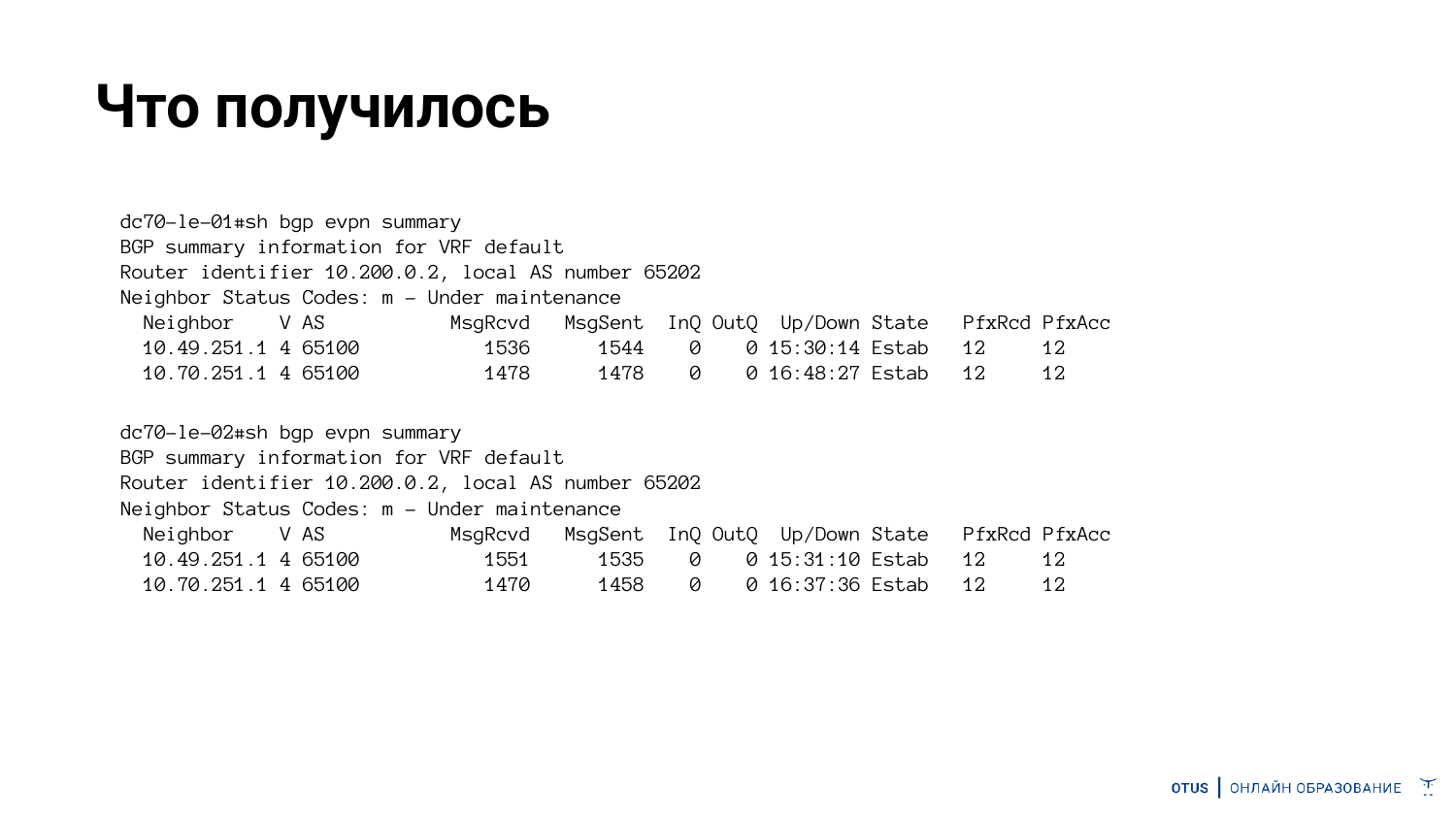

# Что получилось
dc70-le-01#sh bgp evpn summary
BGP summary information for VRF default
Router identifier 10.200.0.2, local AS number 65202
Neighbor Status Codes: m - Under maintenance
  Neighbor    V AS           MsgRcvd   MsgSent  InQ OutQ  Up/Down State   PfxRcd PfxAcc
  10.49.251.1 4 65100           1536      1544    0    0 15:30:14 Estab   12     12
  10.70.251.1 4 65100           1478      1478    0    0 16:48:27 Estab   12     12

dc70-le-02#sh bgp evpn summary
BGP summary information for VRF default
Router identifier 10.200.0.2, local AS number 65202
Neighbor Status Codes: m - Under maintenance
  Neighbor    V AS           MsgRcvd   MsgSent  InQ OutQ  Up/Down State   PfxRcd PfxAcc
  10.49.251.1 4 65100           1551      1535    0    0 15:31:10 Estab   12     12
  10.70.251.1 4 65100           1470      1458    0    0 16:37:36 Estab   12     12